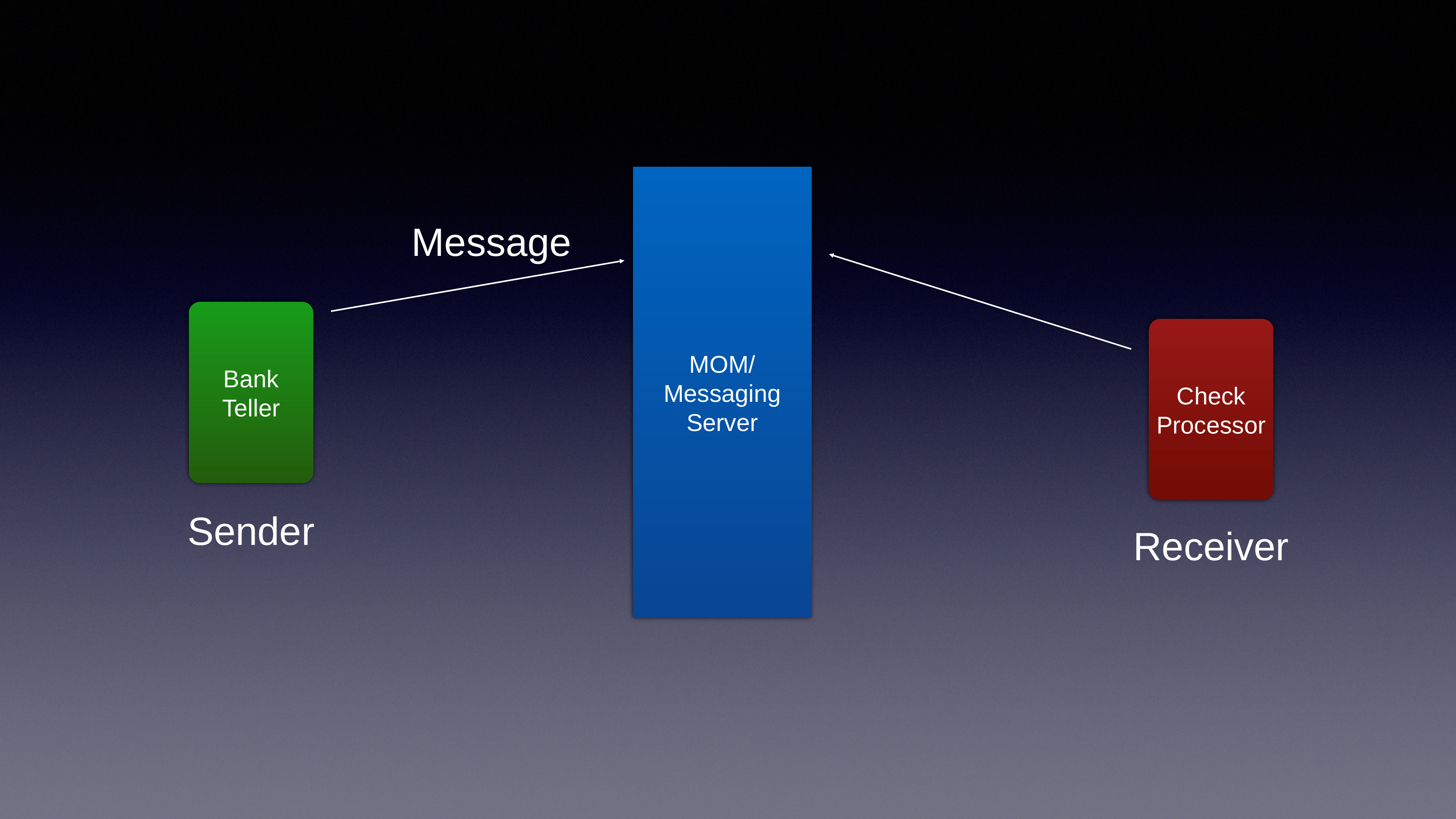

MOM/
Messaging Server
Message

Bank Teller
Check
Processor
Sender
Receiver